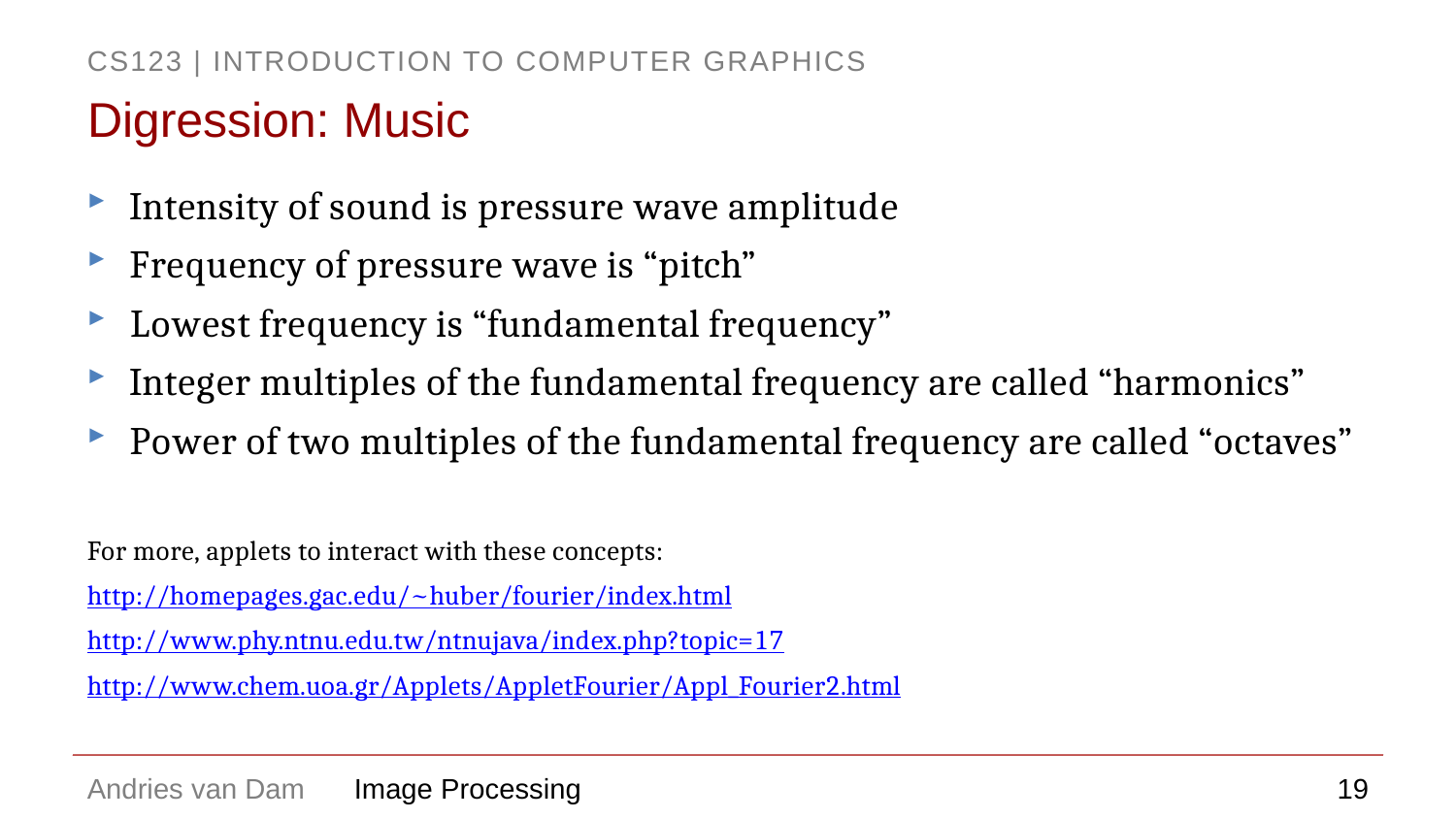

# Digression: Music
Intensity of sound is pressure wave amplitude
Frequency of pressure wave is “pitch”
Lowest frequency is “fundamental frequency”
Integer multiples of the fundamental frequency are called “harmonics”
Power of two multiples of the fundamental frequency are called “octaves”

For more, applets to interact with these concepts:
http://homepages.gac.edu/~huber/fourier/index.html
http://www.phy.ntnu.edu.tw/ntnujava/index.php?topic=17
http://www.chem.uoa.gr/Applets/AppletFourier/Appl_Fourier2.html
19
Image Processing